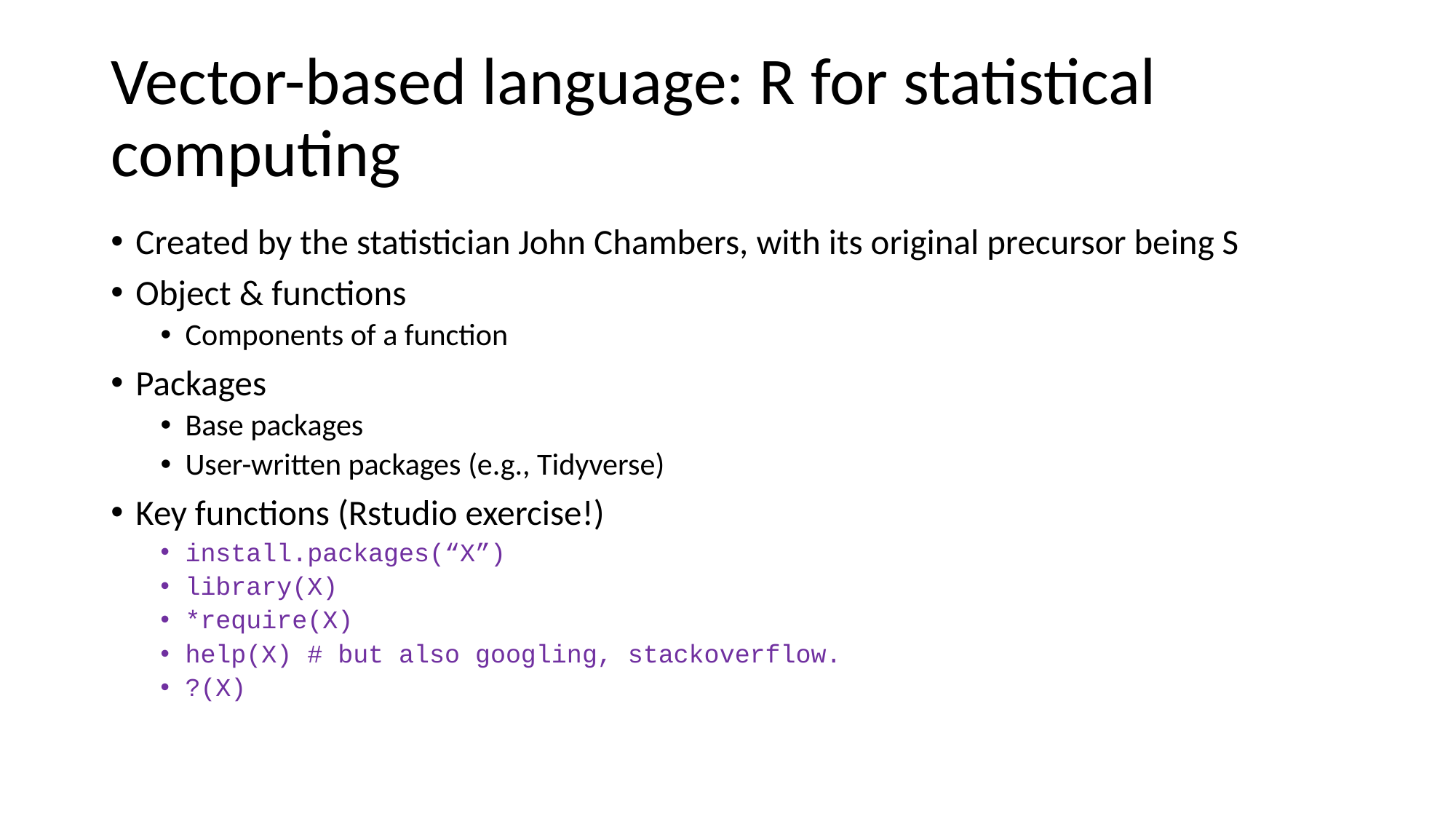

# Vector-based language: R for statistical computing
Created by the statistician John Chambers, with its original precursor being S
Object & functions
Components of a function
Packages
Base packages
User-written packages (e.g., Tidyverse)
Key functions (Rstudio exercise!)
install.packages(“X”)
library(X)
*require(X)
help(X) # but also googling, stackoverflow.
?(X)